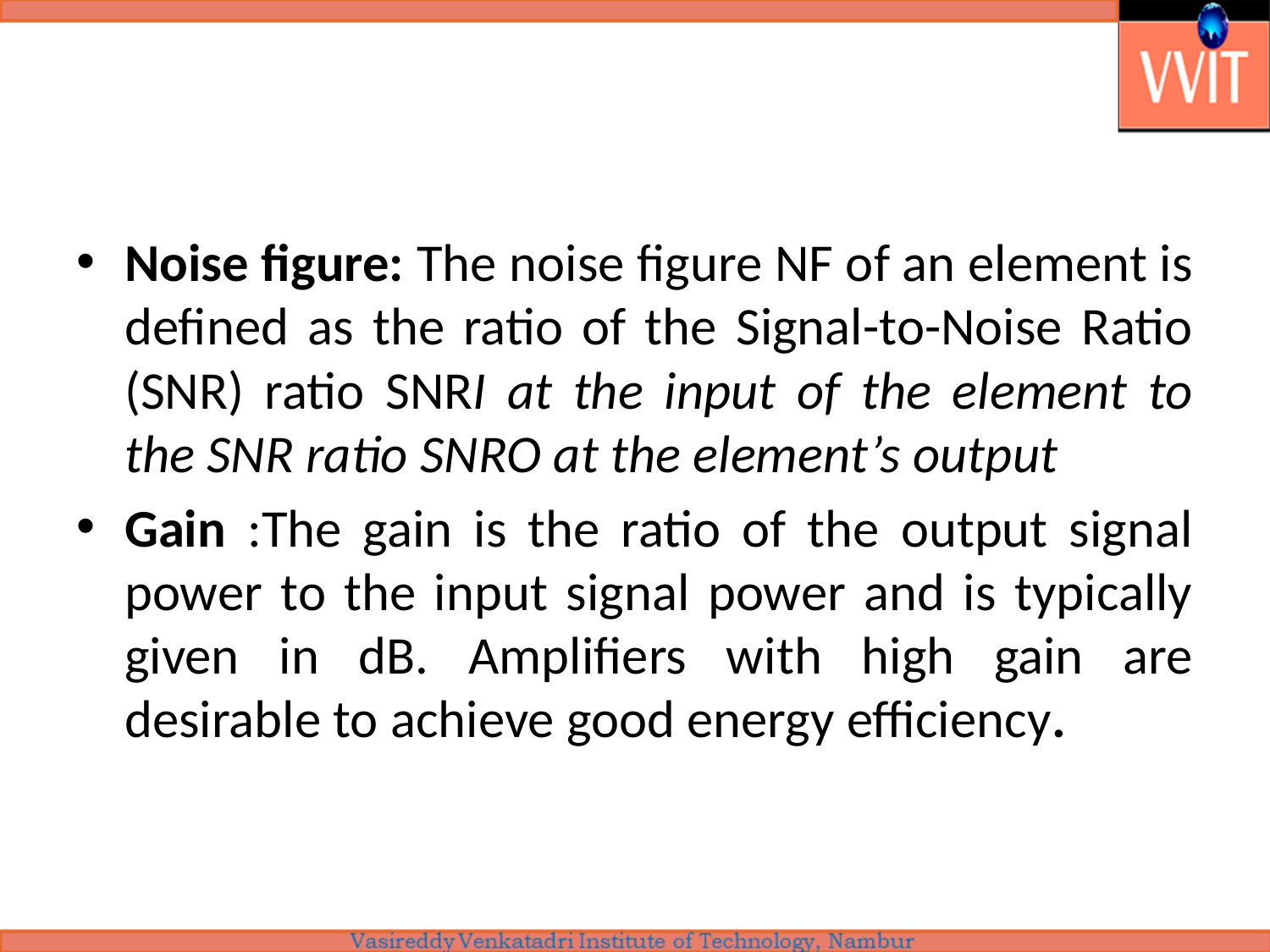

#
Noise figure: The noise figure NF of an element is defined as the ratio of the Signal-to-Noise Ratio (SNR) ratio SNRI at the input of the element to the SNR ratio SNRO at the element’s output
Gain :The gain is the ratio of the output signal power to the input signal power and is typically given in dB. Amplifiers with high gain are desirable to achieve good energy efficiency.